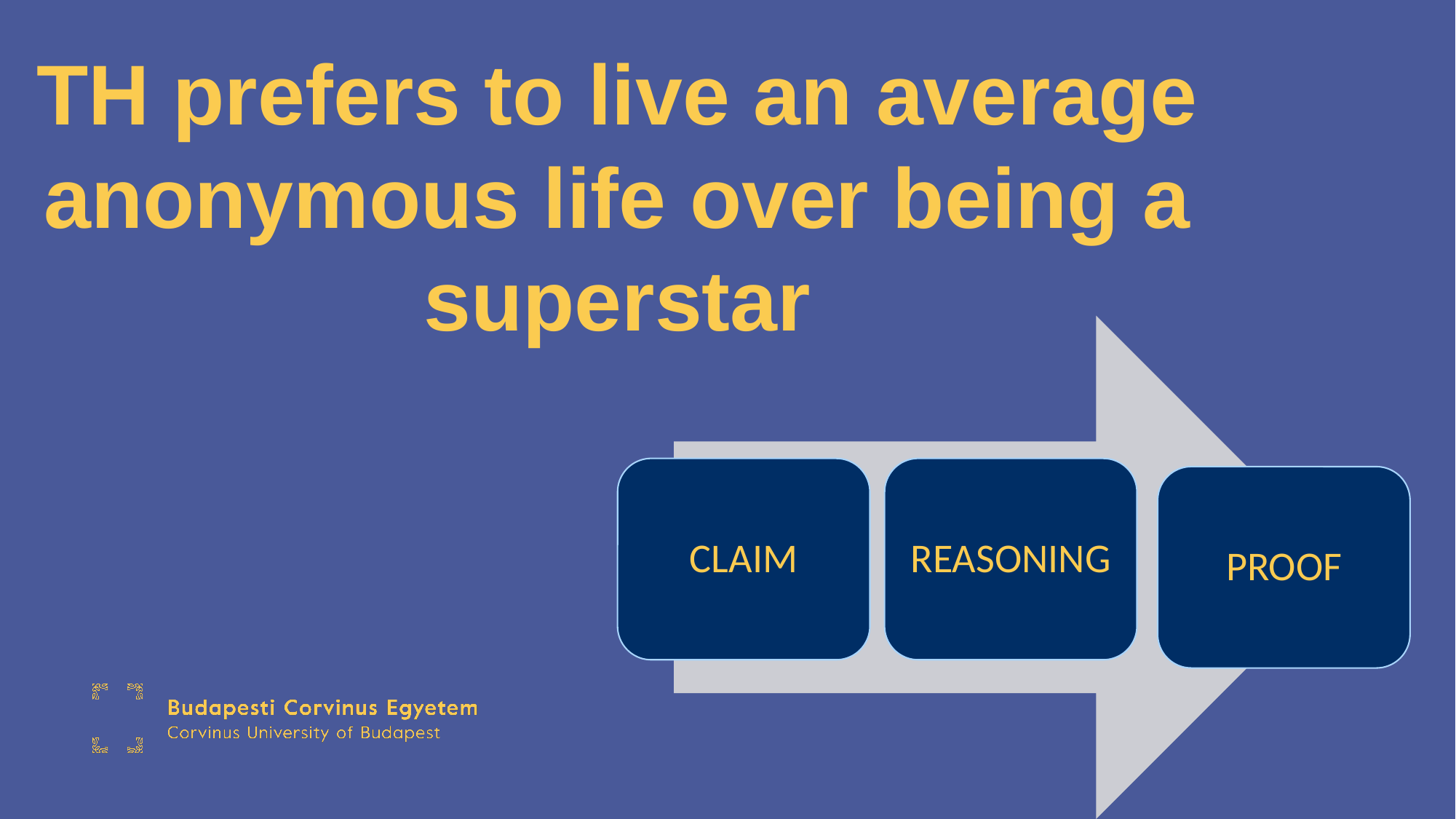

# TH prefers to live an average anonymous life over being a superstar

CLAIM

REASONING

PROOF